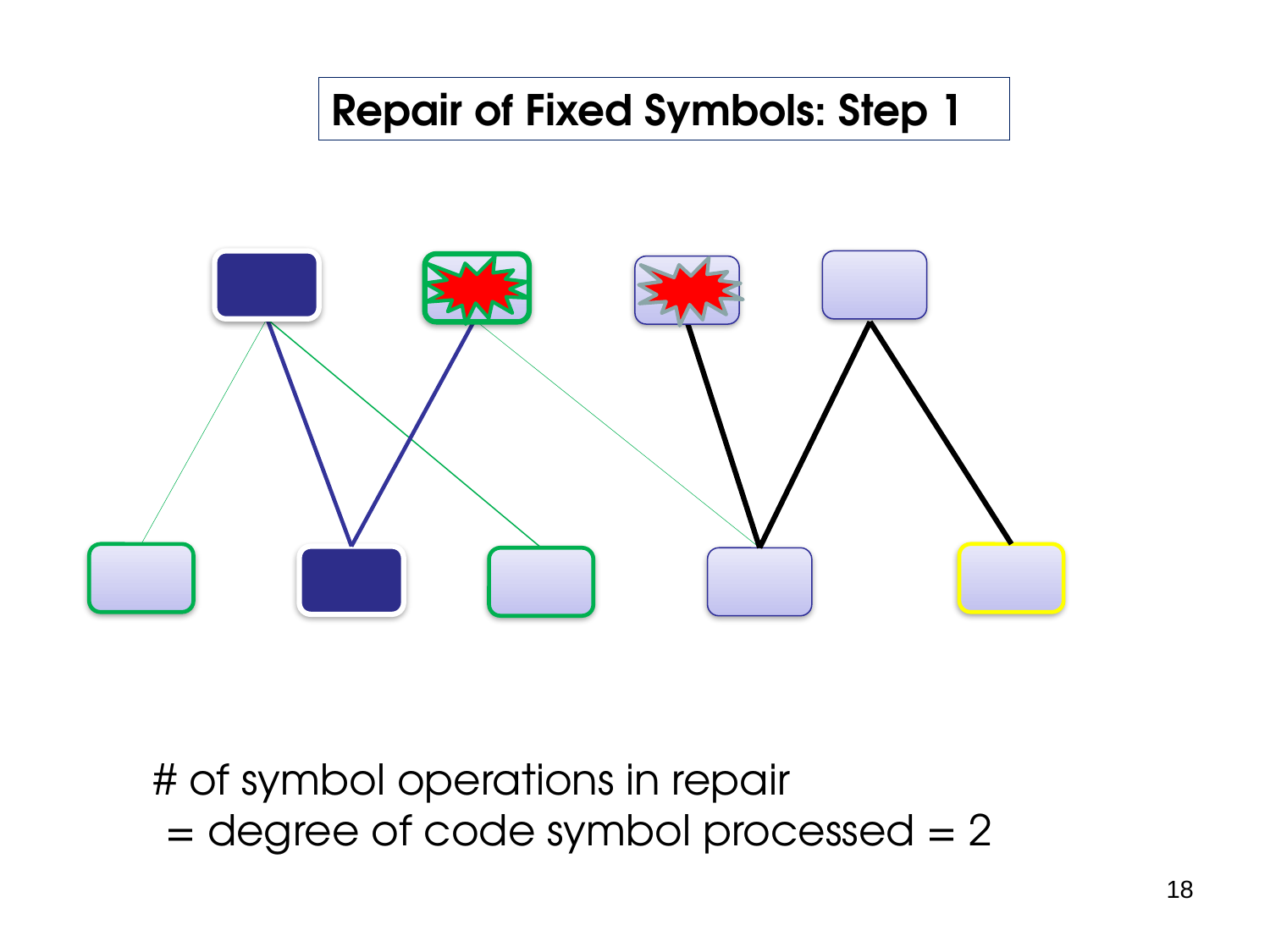

Repair of Fixed Symbols: Step 1

# of symbol operations in repair
 = degree of code symbol processed = 2
18